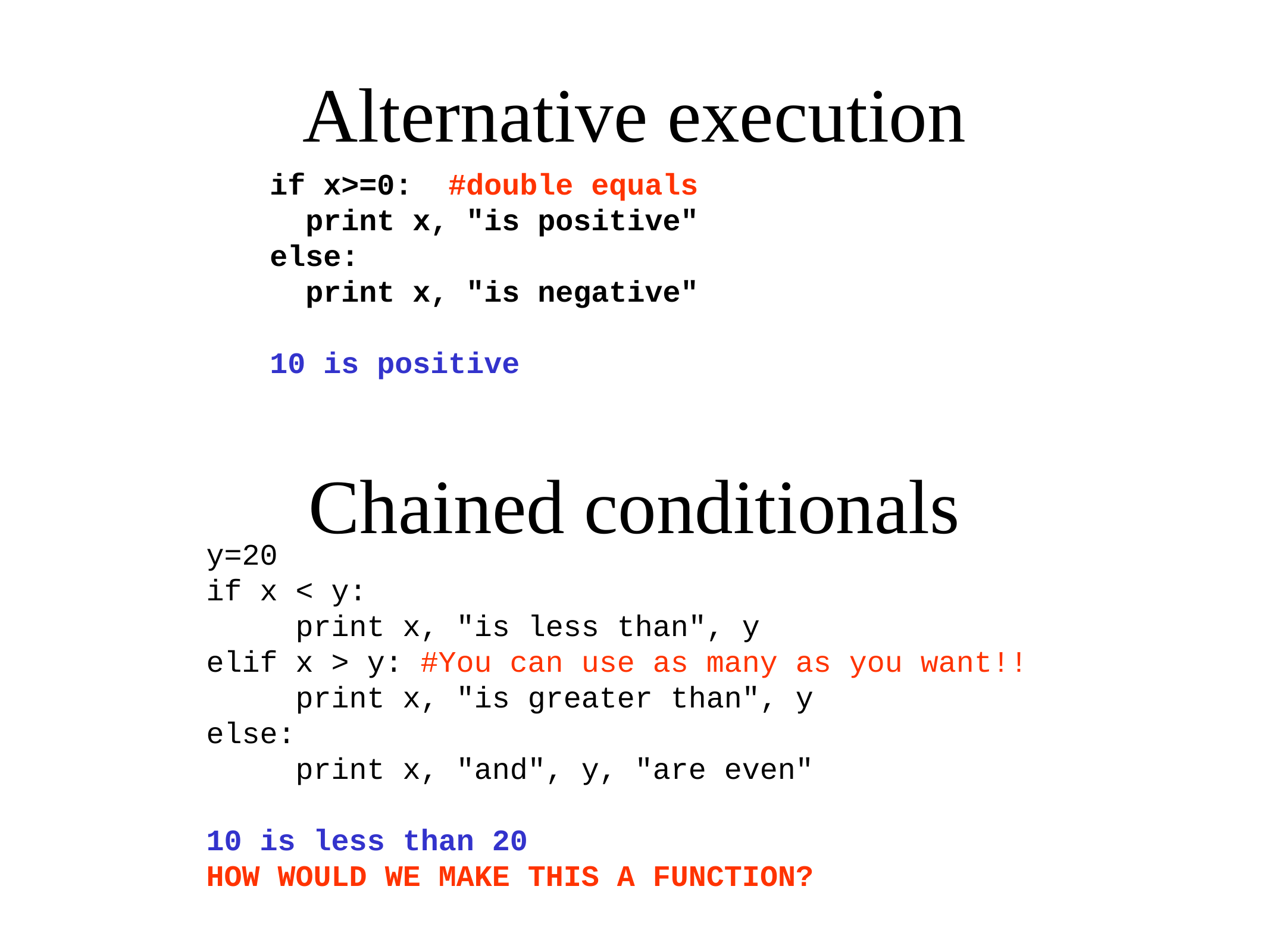

Alternative execution
if x>=0:  #double equals
  print x, "is positive"
else:
  print x, "is negative"

10 is positive
Chained conditionals
y=20
if x < y:
	print x, "is less than", y
elif x > y: #You can use as many as you want!!
	print x, "is greater than", y
else:
	print x, "and", y, "are even"

10 is less than 20
HOW WOULD WE MAKE THIS A FUNCTION?